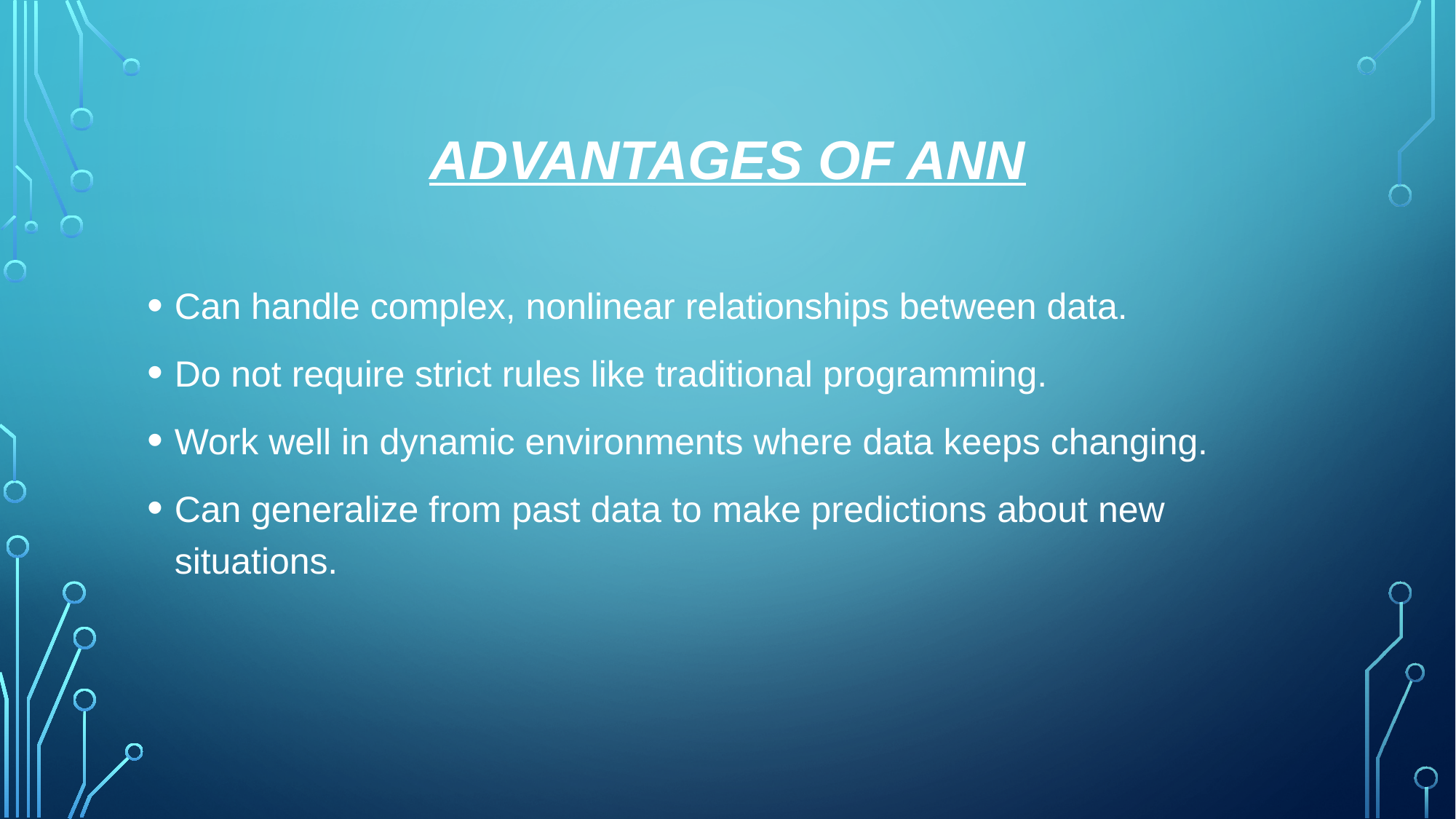

# Advantages of ANN
Can handle complex, nonlinear relationships between data.
Do not require strict rules like traditional programming.
Work well in dynamic environments where data keeps changing.
Can generalize from past data to make predictions about new situations.